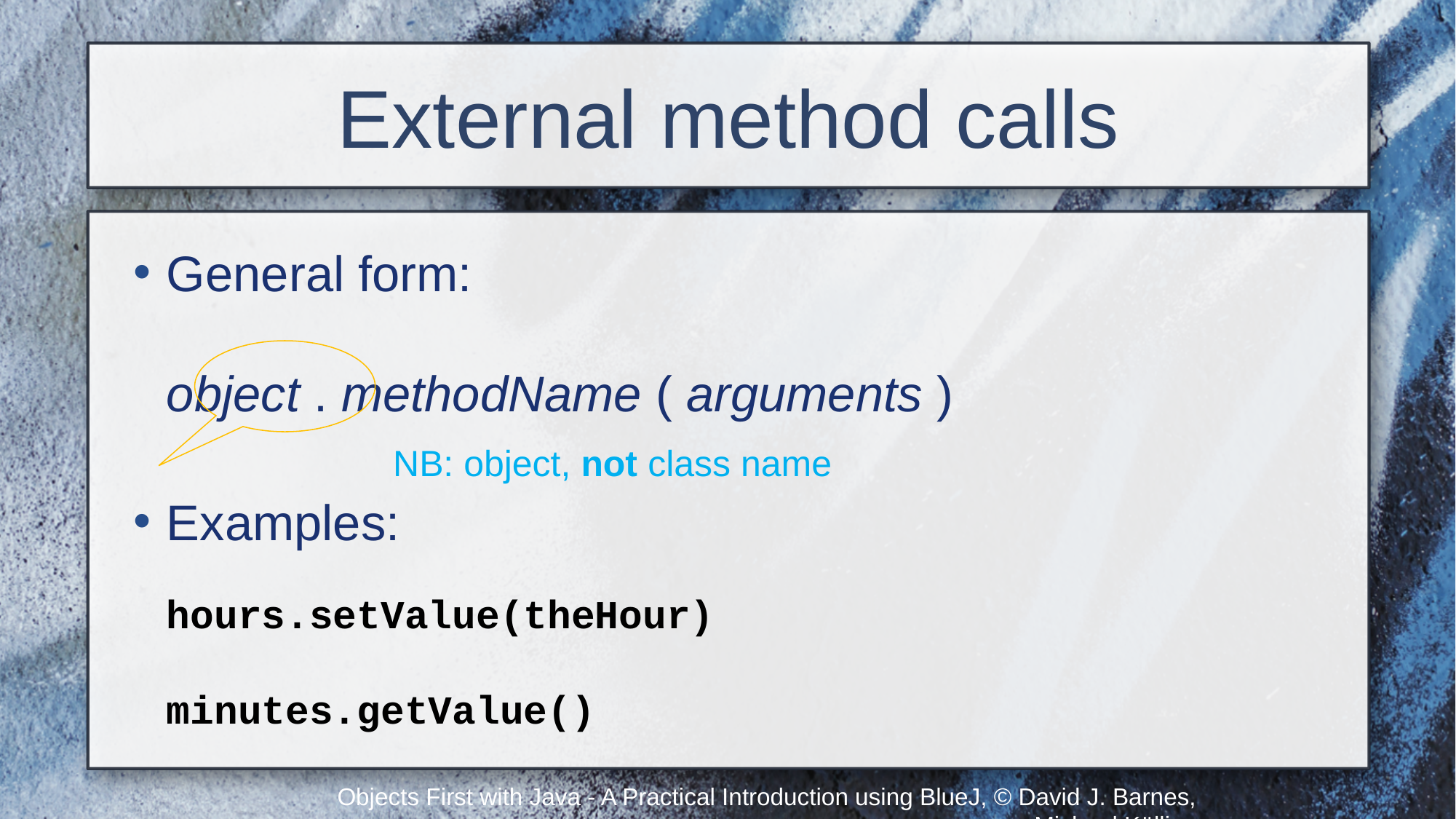

# External method calls
General form:
object . methodName ( arguments )
Examples:
hours.setValue(theHour)
minutes.getValue()

NB: object, not class name